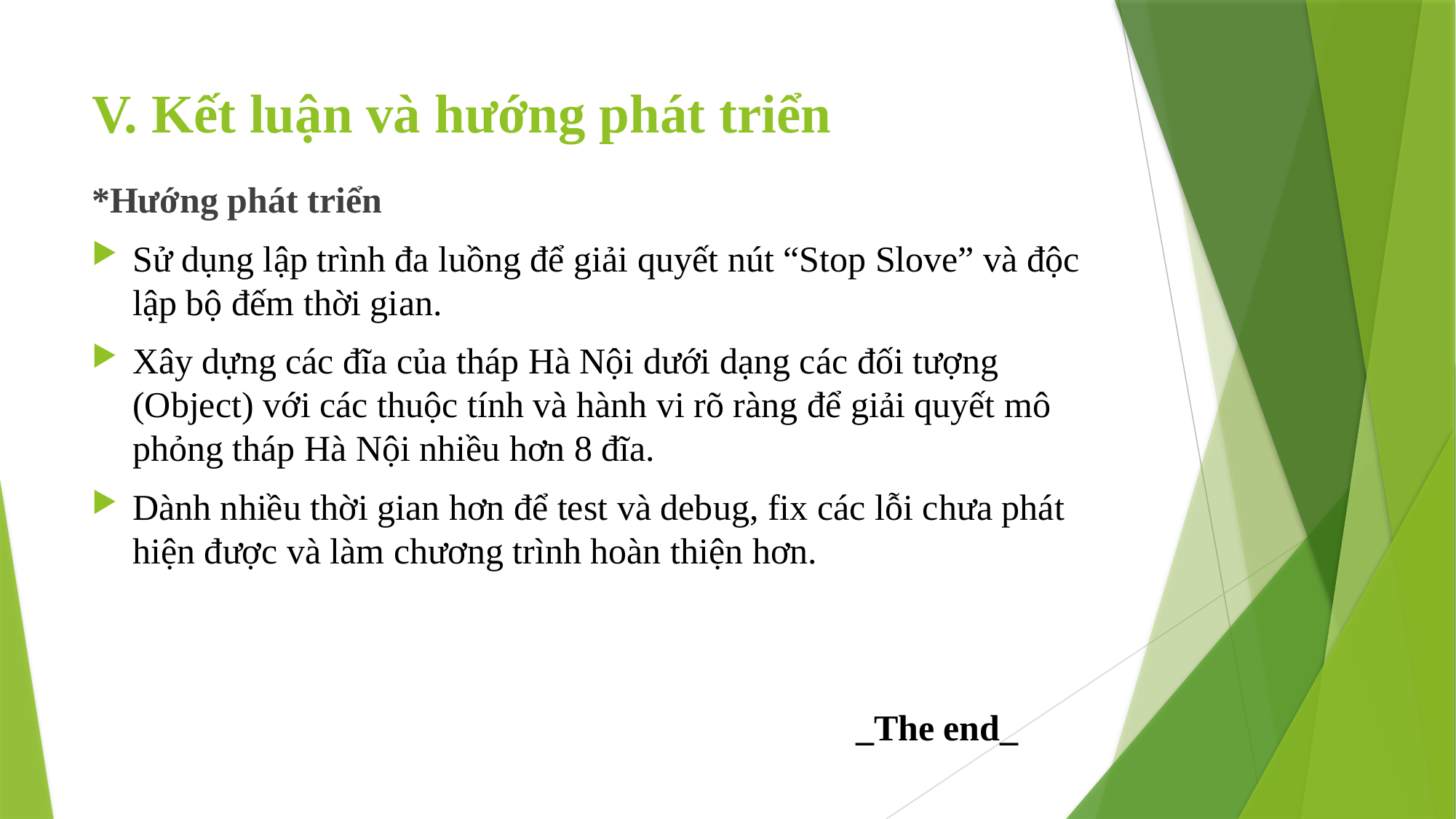

# V. Kết luận và hướng phát triển
*Hướng phát triển
Sử dụng lập trình đa luồng để giải quyết nút “Stop Slove” và độc lập bộ đếm thời gian.
Xây dựng các đĩa của tháp Hà Nội dưới dạng các đối tượng (Object) với các thuộc tính và hành vi rõ ràng để giải quyết mô phỏng tháp Hà Nội nhiều hơn 8 đĩa.
Dành nhiều thời gian hơn để test và debug, fix các lỗi chưa phát hiện được và làm chương trình hoàn thiện hơn.

						_The end_